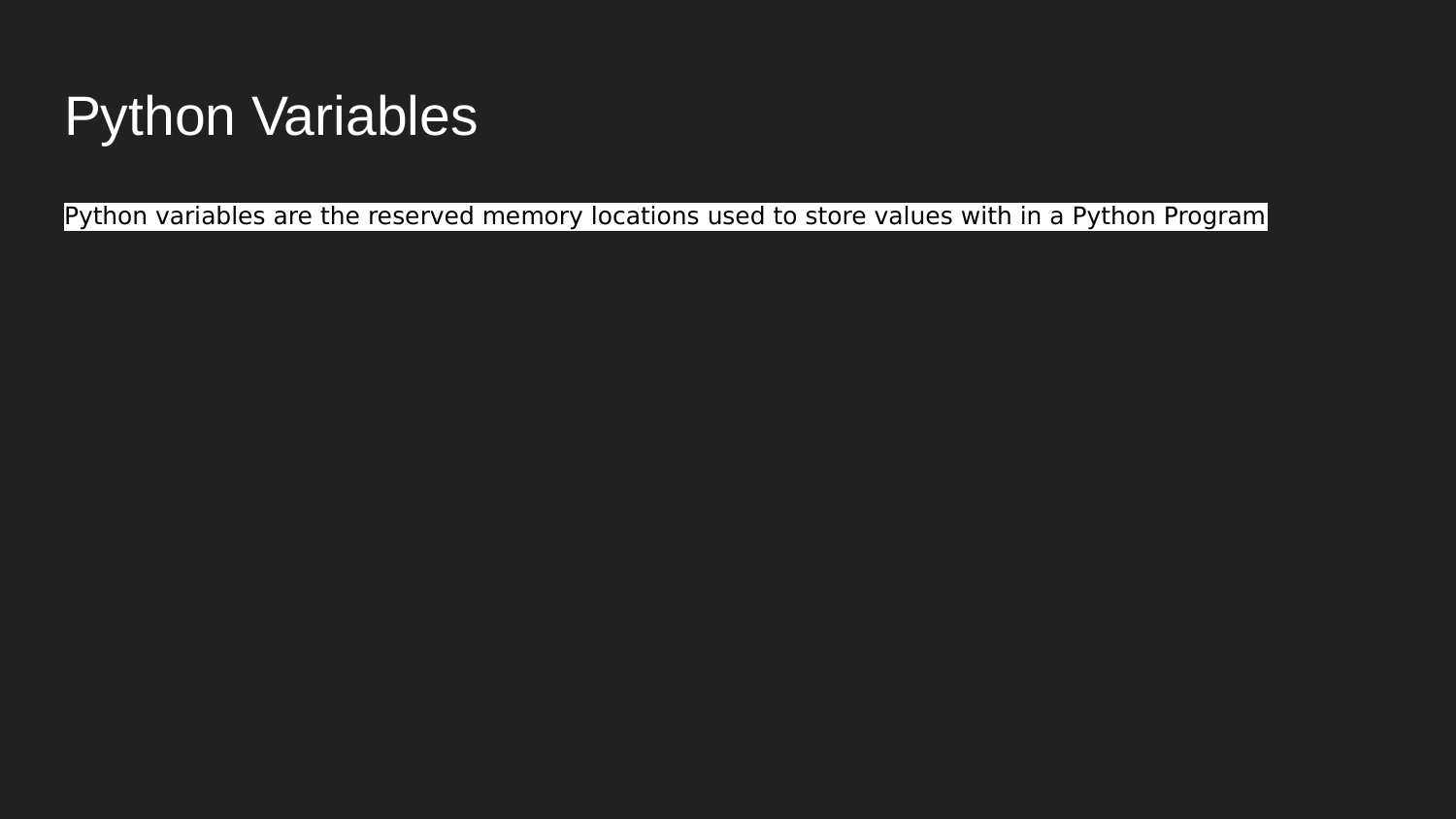

# Python Variables
Python variables are the reserved memory locations used to store values with in a Python Program